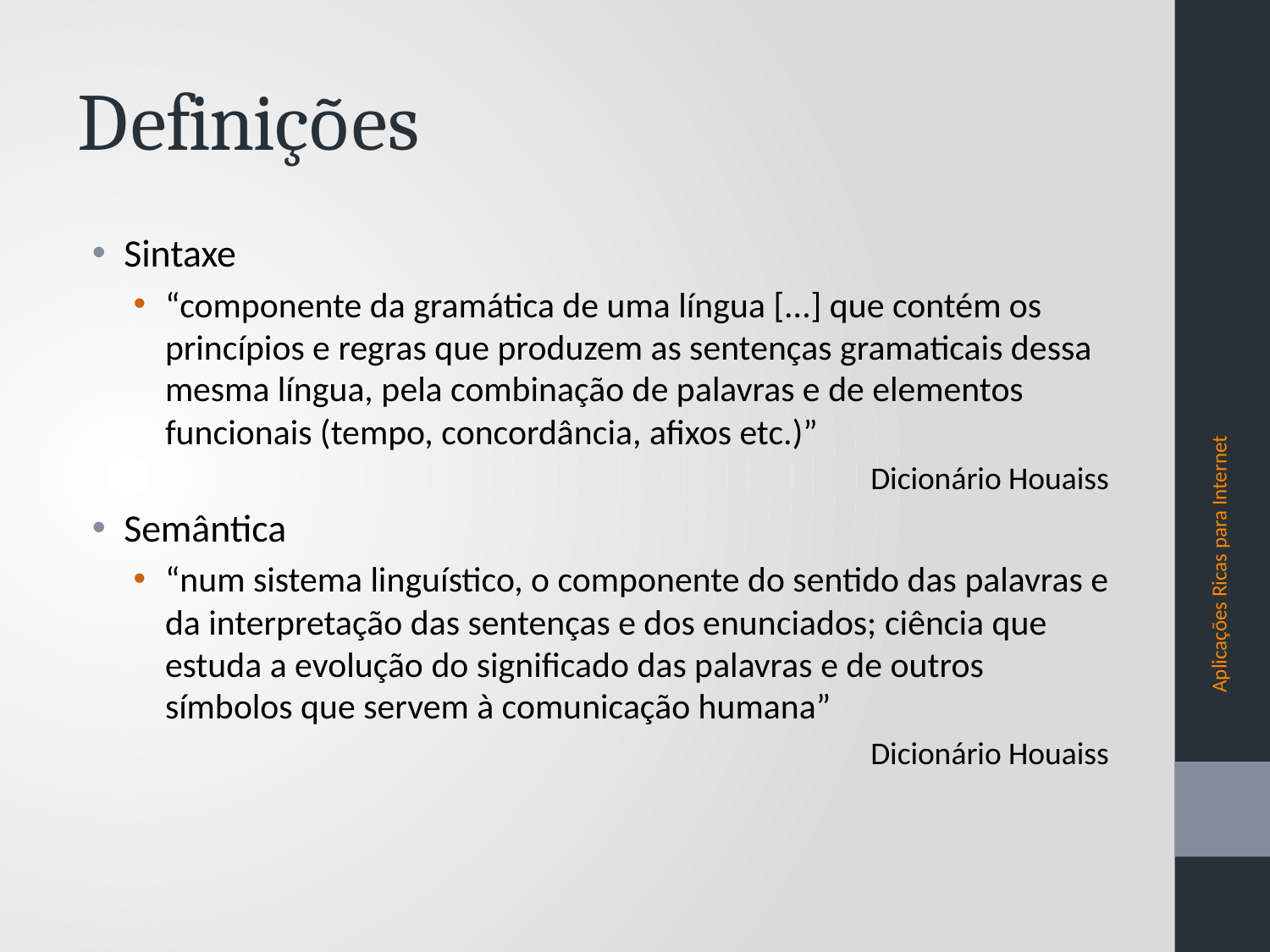

# Definições
Sintaxe
“componente da gramática de uma língua [...] que contém os princípios e regras que produzem as sentenças gramaticais dessa mesma língua, pela combinação de palavras e de elementos funcionais (tempo, concordância, afixos etc.)”
Dicionário Houaiss
Semântica
“num sistema linguístico, o componente do sentido das palavras e da interpretação das sentenças e dos enunciados; ciência que estuda a evolução do significado das palavras e de outros símbolos que servem à comunicação humana”
Dicionário Houaiss
Aplicações Ricas para Internet